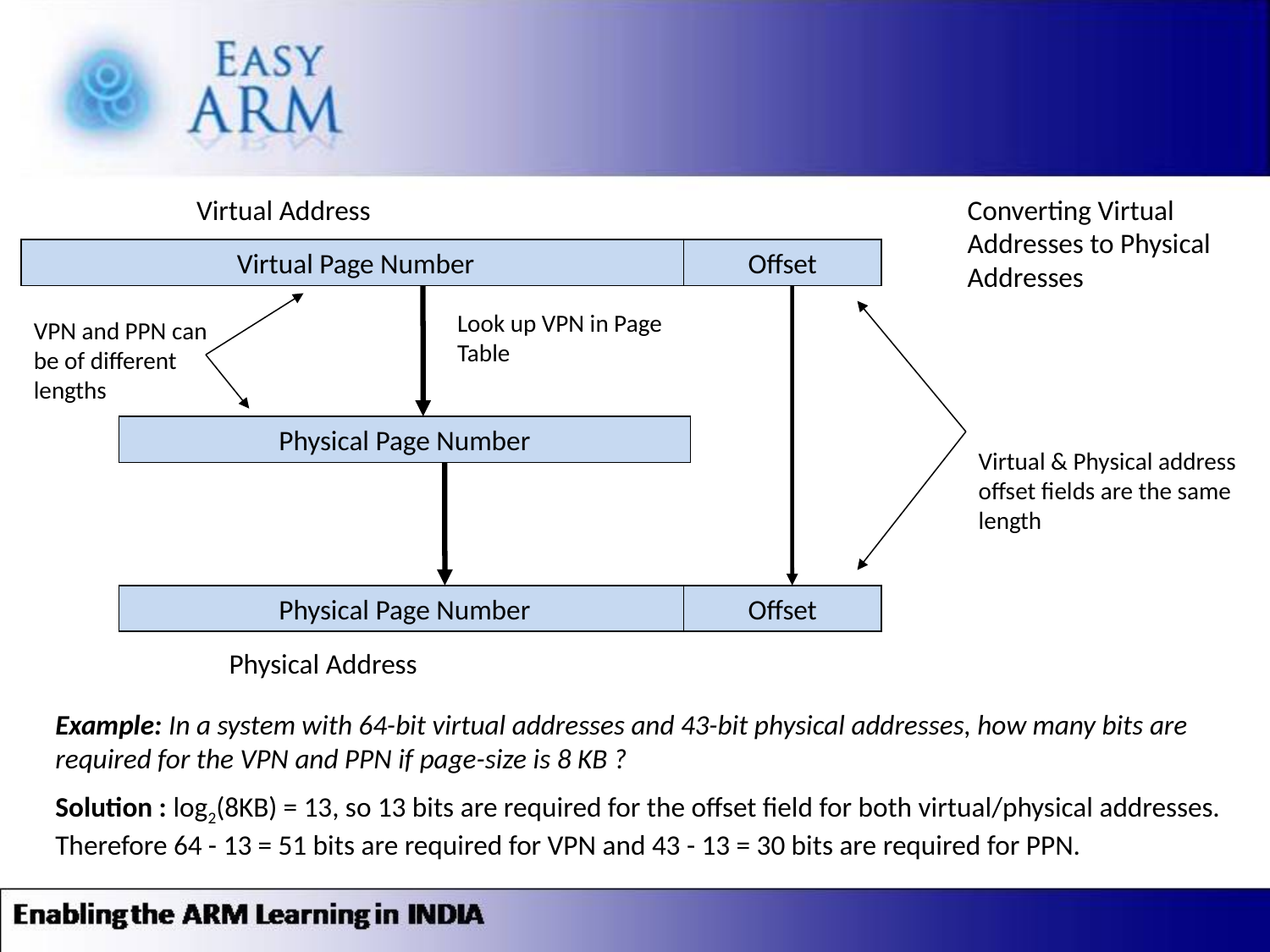

Virtual Address
Converting Virtual Addresses to Physical Addresses
Virtual Page Number
Offset

Look up VPN in Page Table

VPN and PPN can be of different lengths

Physical Page Number

Virtual & Physical address offset fields are the same length

Physical Page Number
Offset
Physical Address
Example: In a system with 64-bit virtual addresses and 43-bit physical addresses, how many bits are required for the VPN and PPN if page-size is 8 KB ?
Solution : log2(8KB) = 13, so 13 bits are required for the offset field for both virtual/physical addresses. Therefore 64 - 13 = 51 bits are required for VPN and 43 - 13 = 30 bits are required for PPN.